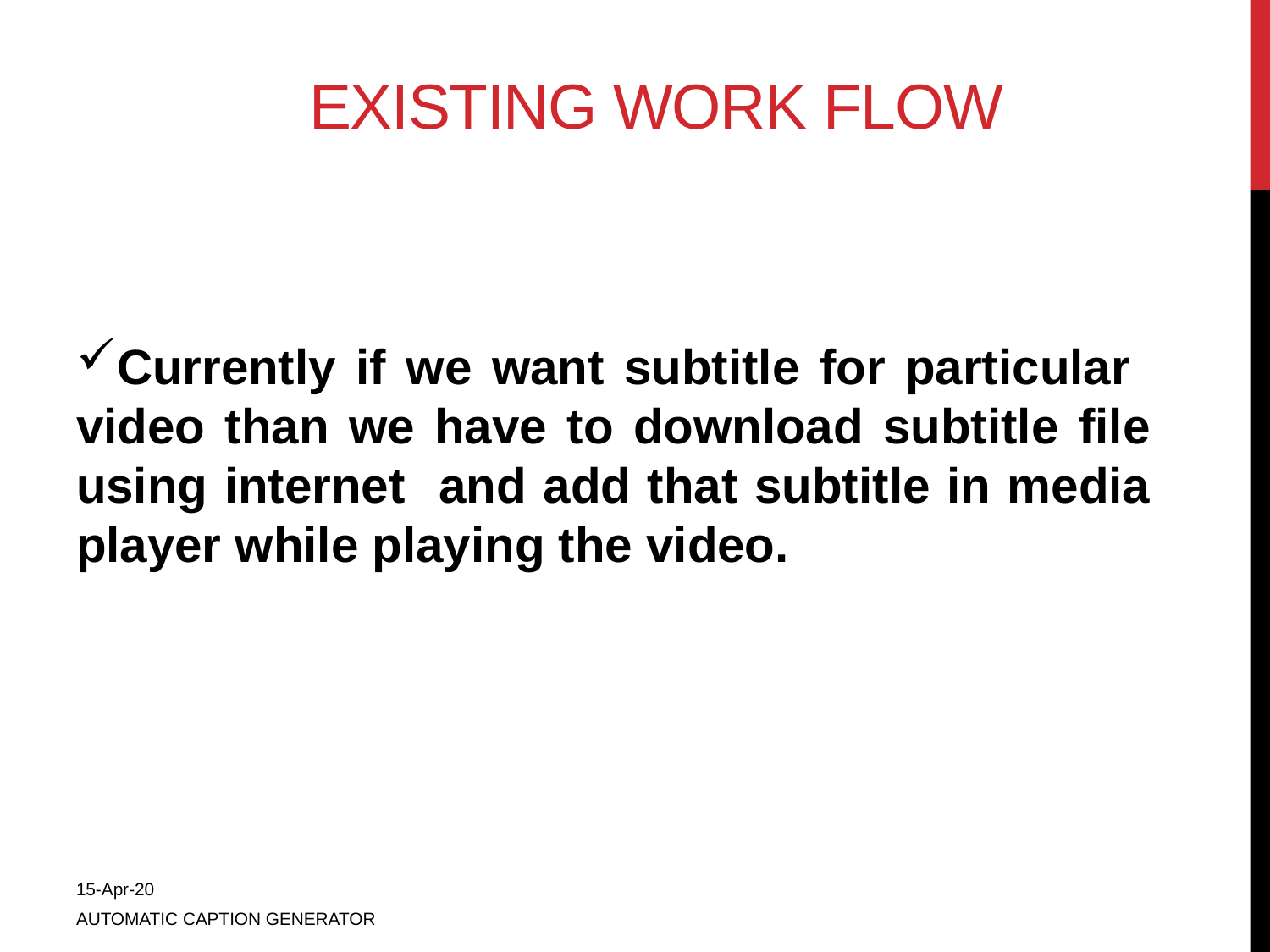

# existing work flow

Currently if we want subtitle for particular  video than we have to download subtitle file using internet  and add that subtitle in media player while playing the video.

15-Apr-20
AUTOMATIC CAPTION GENERATOR